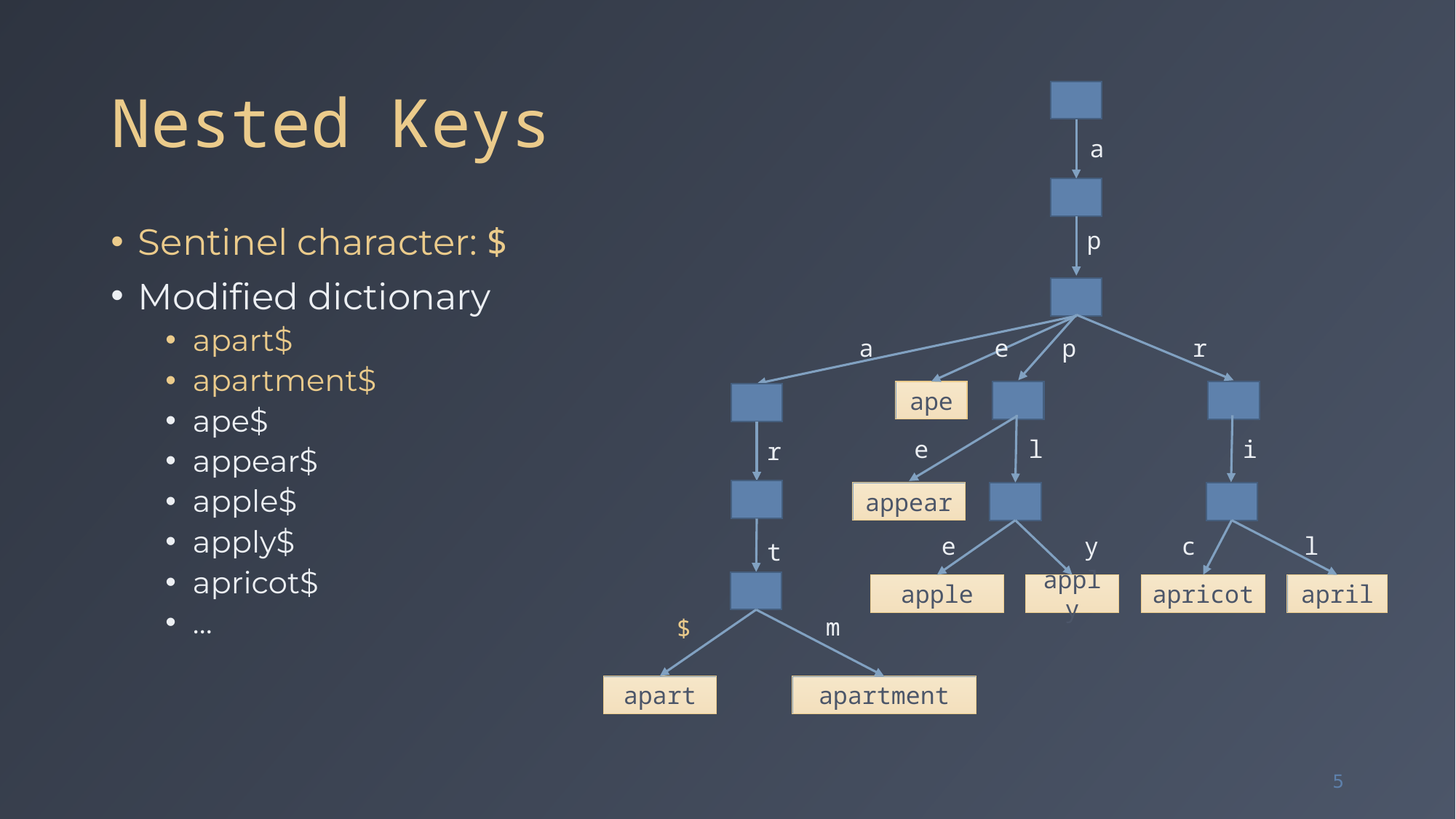

# Nested Keys

a

Sentinel character: $
Modified dictionary
apart$
apartment$
ape$
appear$
apple$
apply$
apricot$
…

p

a
e
p
r
ape

e
l
i
r

appear

e
y
c
l
t

apple
apply
apricot
april
m
$
apart
apartment
5